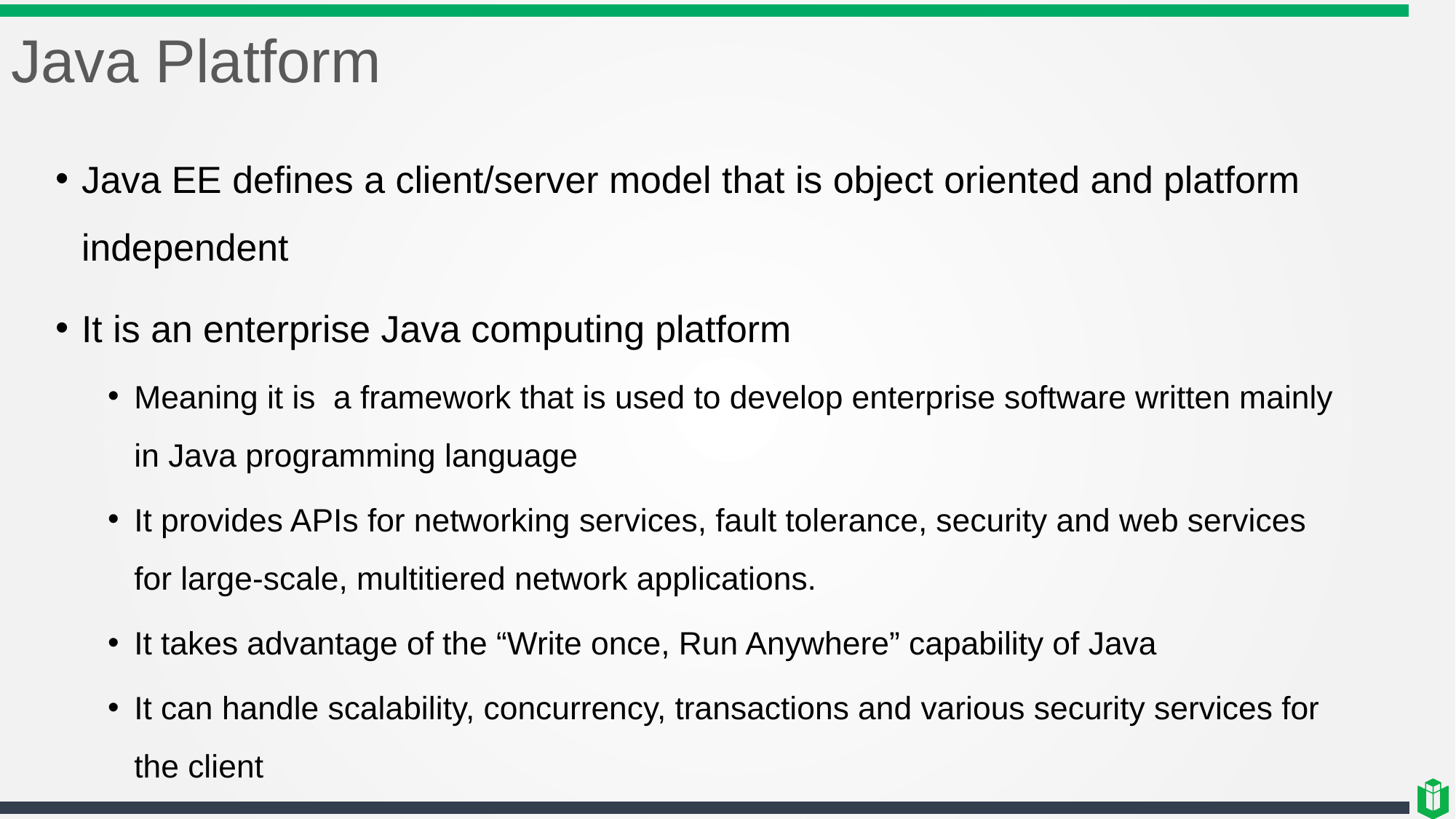

# Java Platform

Java EE defines a client/server model that is object oriented and platform independent
It is an enterprise Java computing platform
Meaning it is  a framework that is used to develop enterprise software written mainly in Java programming language
It provides APIs for networking services, fault tolerance, security and web services for large-scale, multitiered network applications.
It takes advantage of the “Write once, Run Anywhere” capability of Java
It can handle scalability, concurrency, transactions and various security services for the client